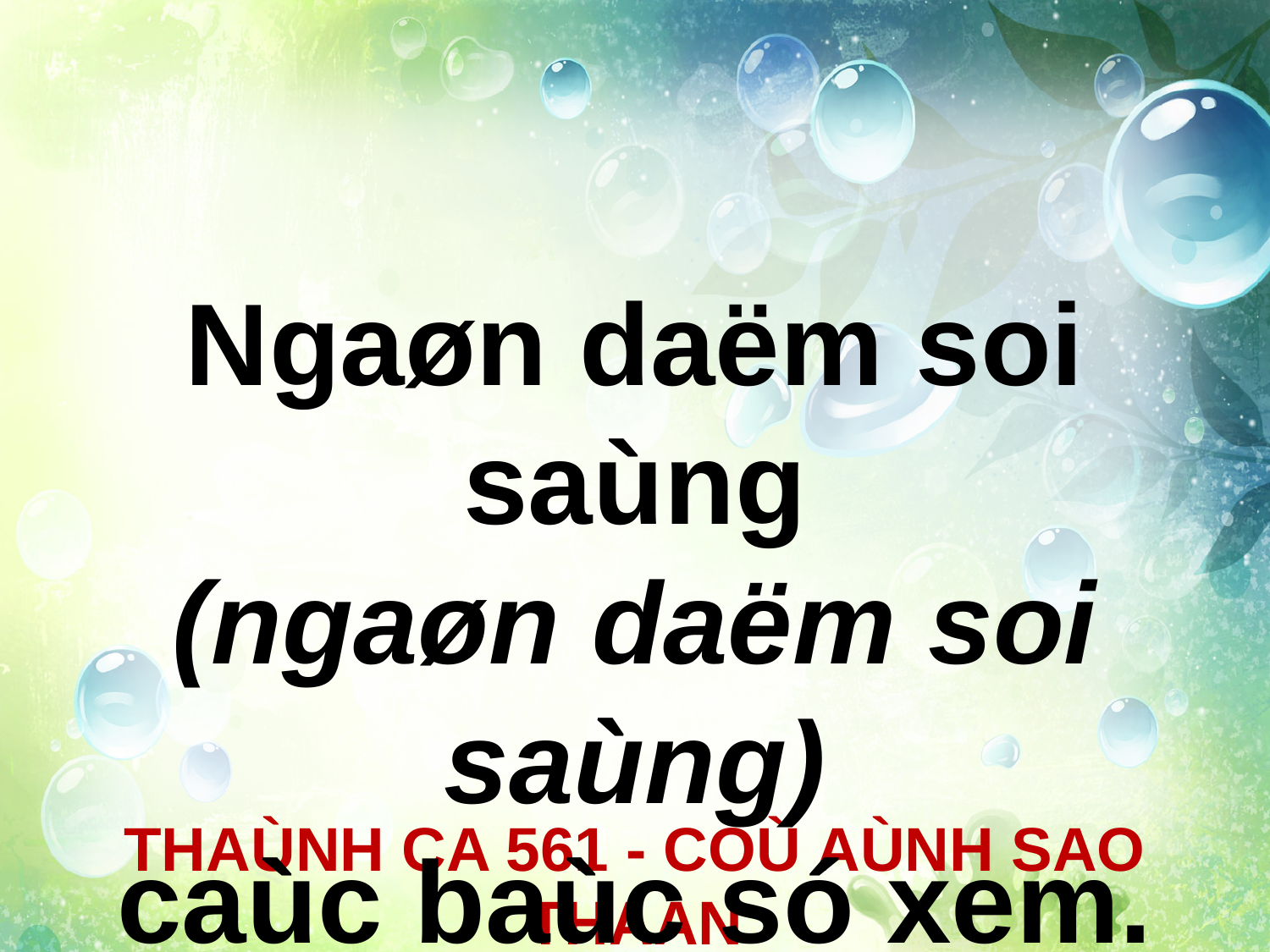

Ngaøn daëm soi saùng
(ngaøn daëm soi saùng)
caùc baùc só xem.
THAÙNH CA 561 - COÙ AÙNH SAO THAÀN